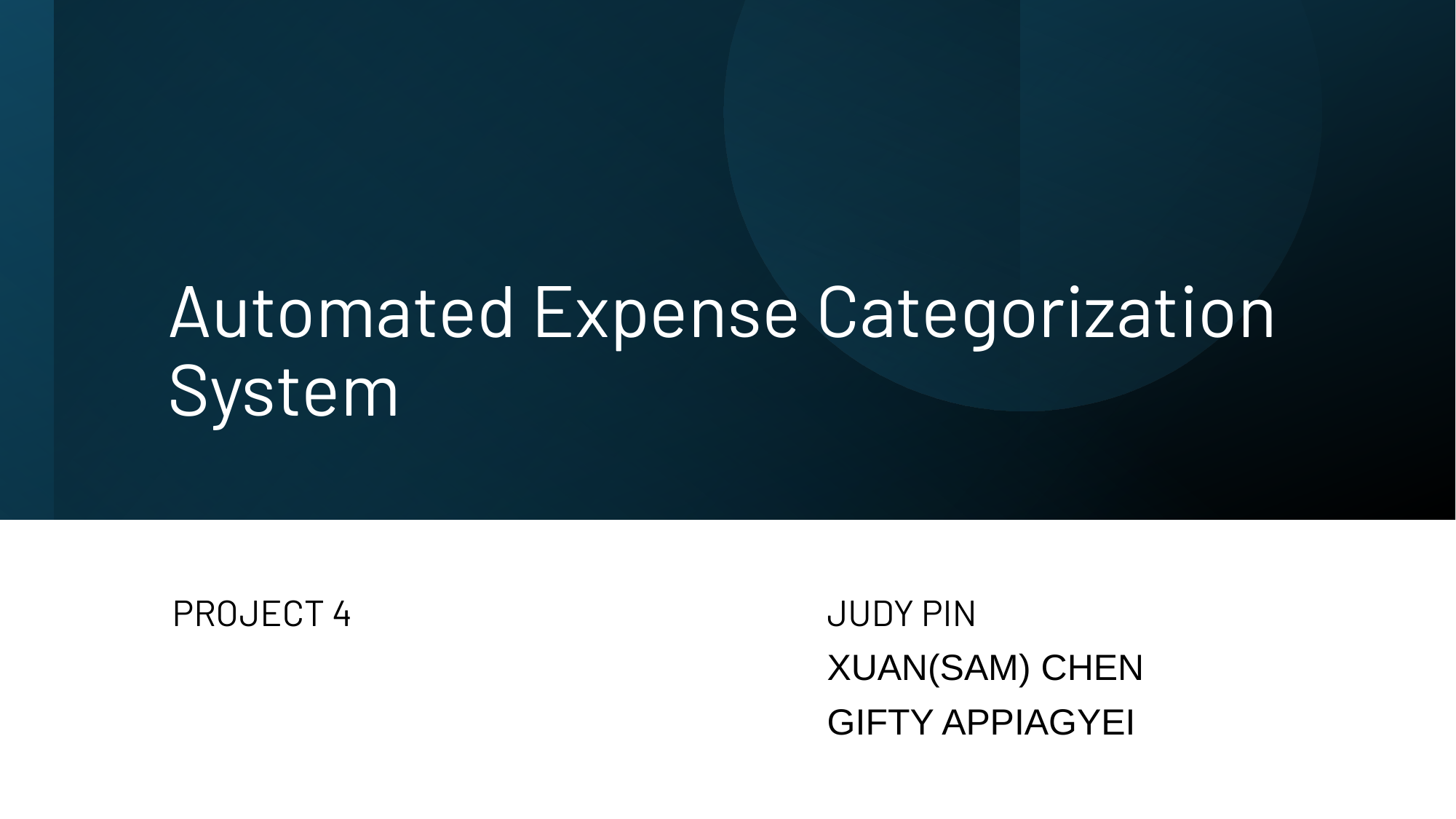

# Automated Expense Categorization System
PROJECT 4					JUDY PIN
						XUAN(SAM) CHEN
						GIFTY APPIAGYEI